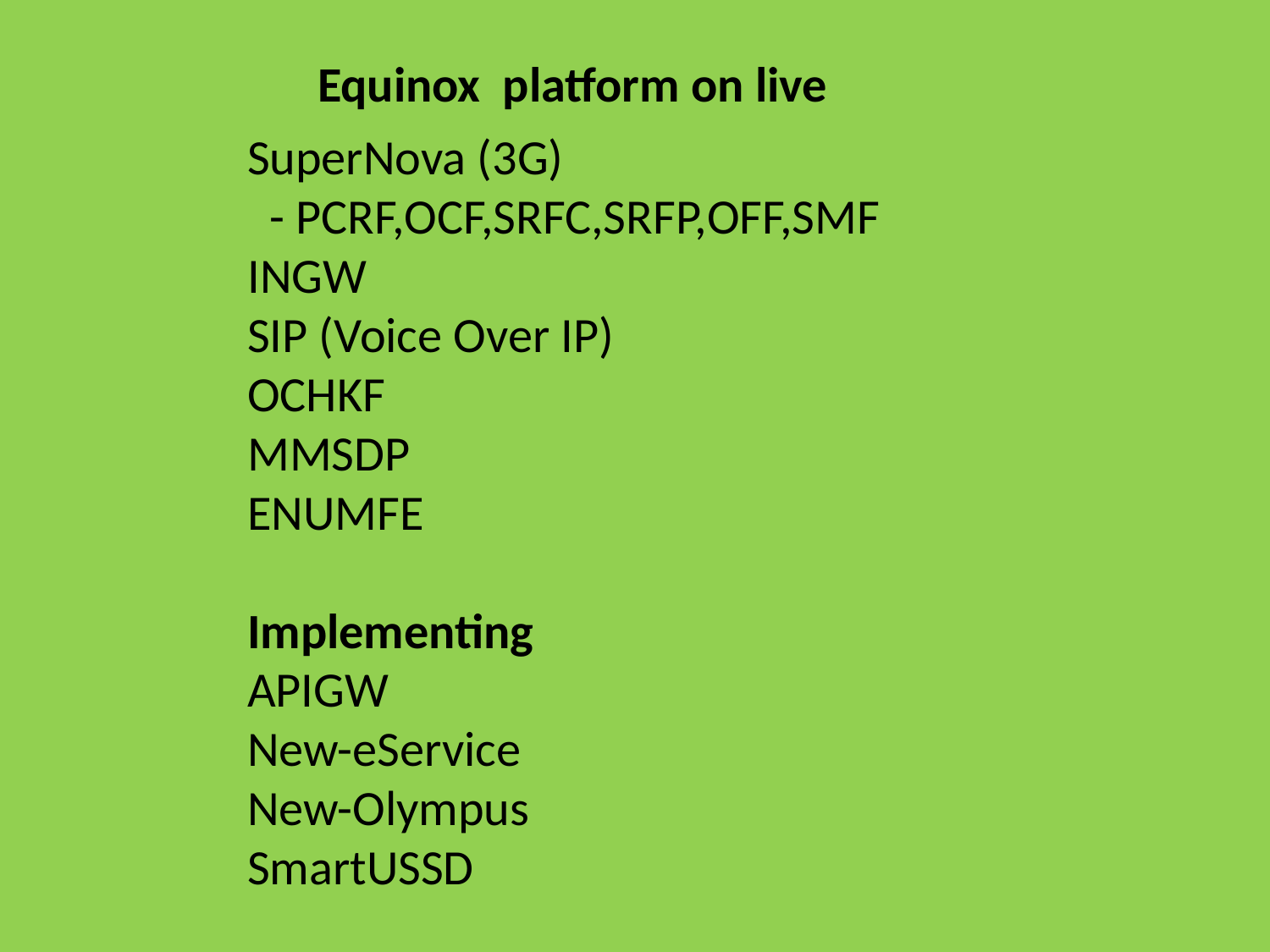

Equinox  platform on live
SuperNova (3G)
  - PCRF,OCF,SRFC,SRFP,OFF,SMF
INGW
SIP (Voice Over IP)
OCHKF
MMSDP
ENUMFE
Implementing
APIGW
New-eService
New-Olympus
SmartUSSD